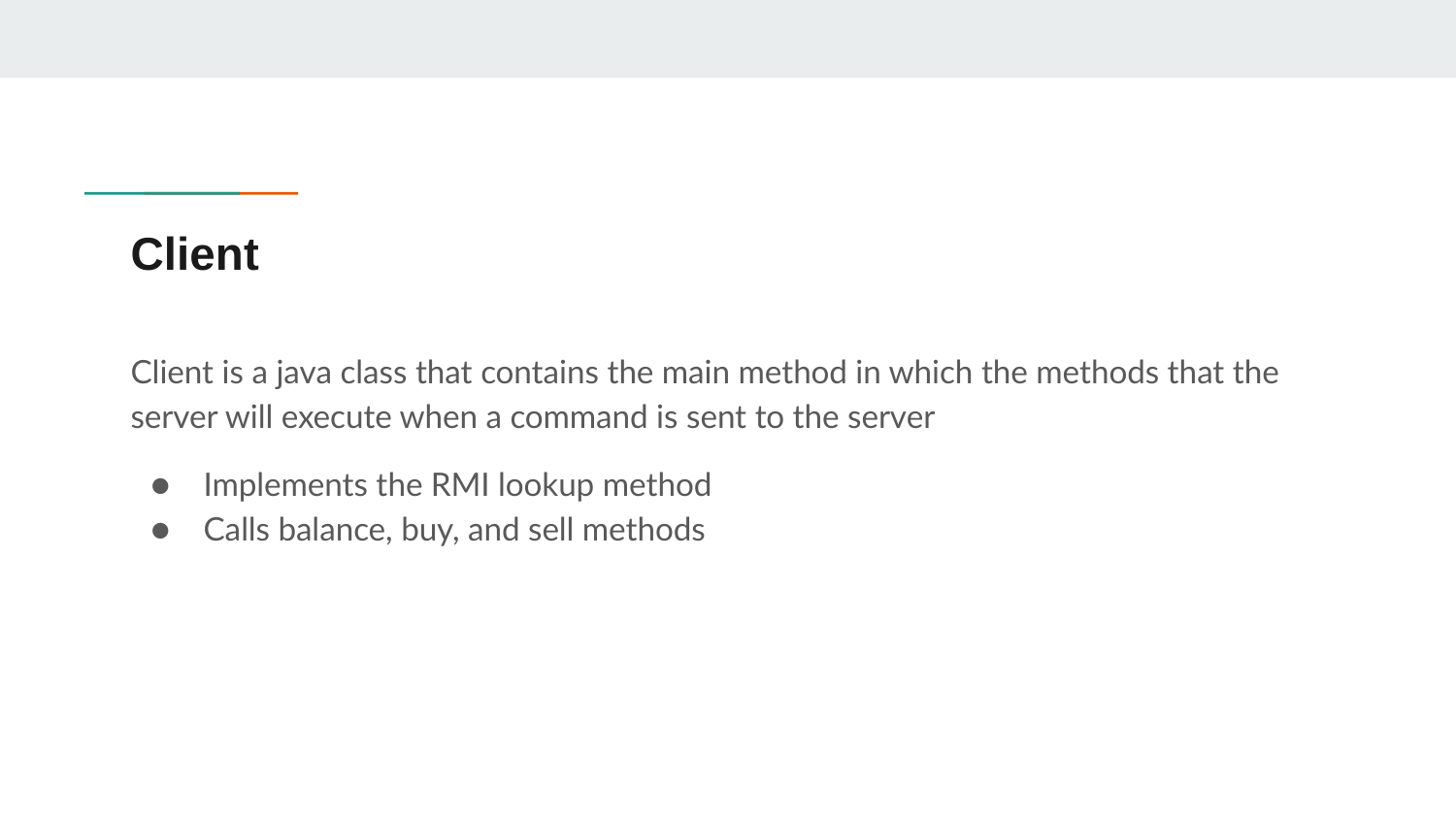

# Client
Client is a java class that contains the main method in which the methods that the server will execute when a command is sent to the server
Implements the RMI lookup method
Calls balance, buy, and sell methods